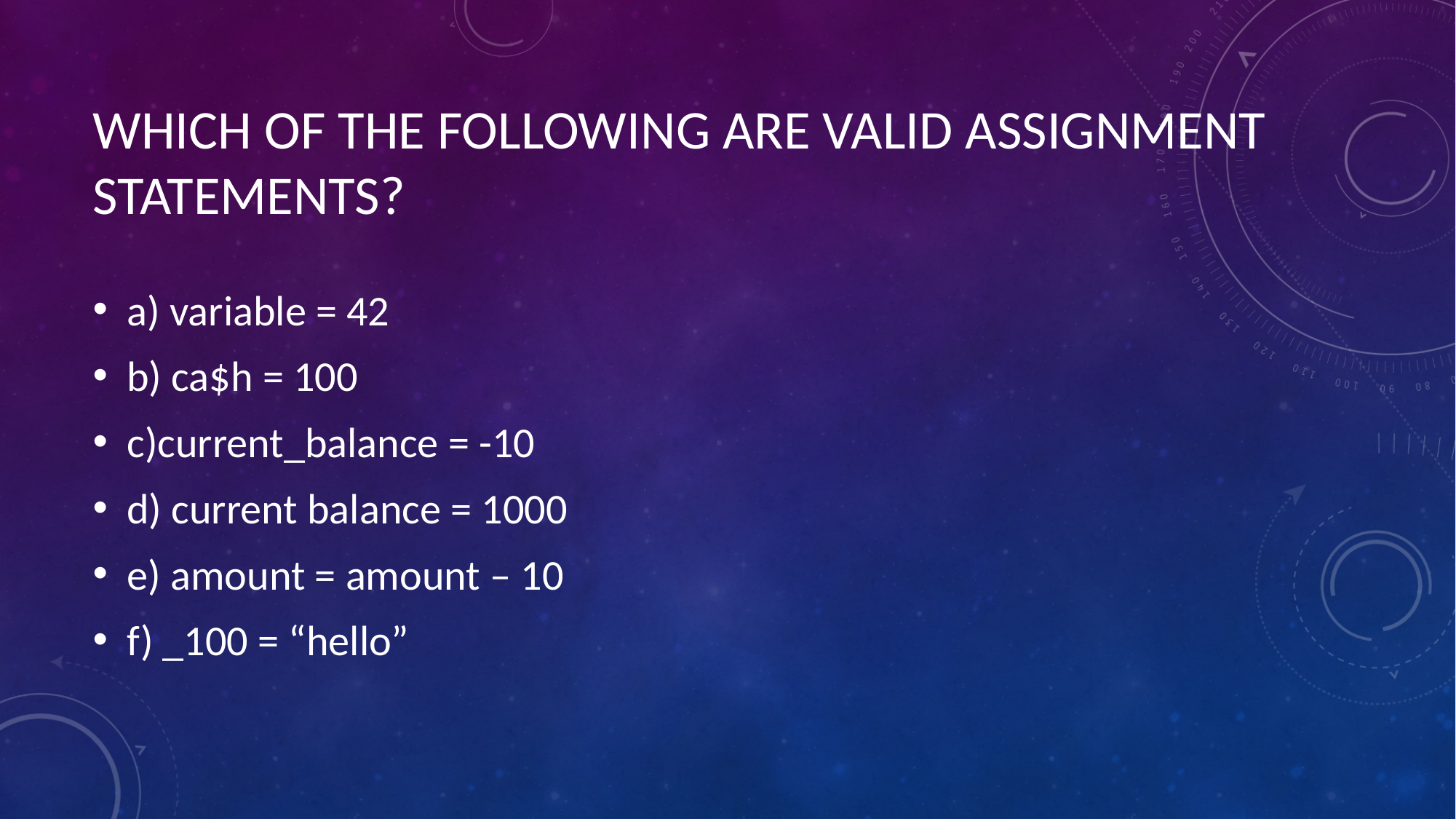

# Which of the following are valid assignment statements?
a) variable = 42
b) ca$h = 100
c)current_balance = -10
d) current balance = 1000
e) amount = amount – 10
f) _100 = “hello”